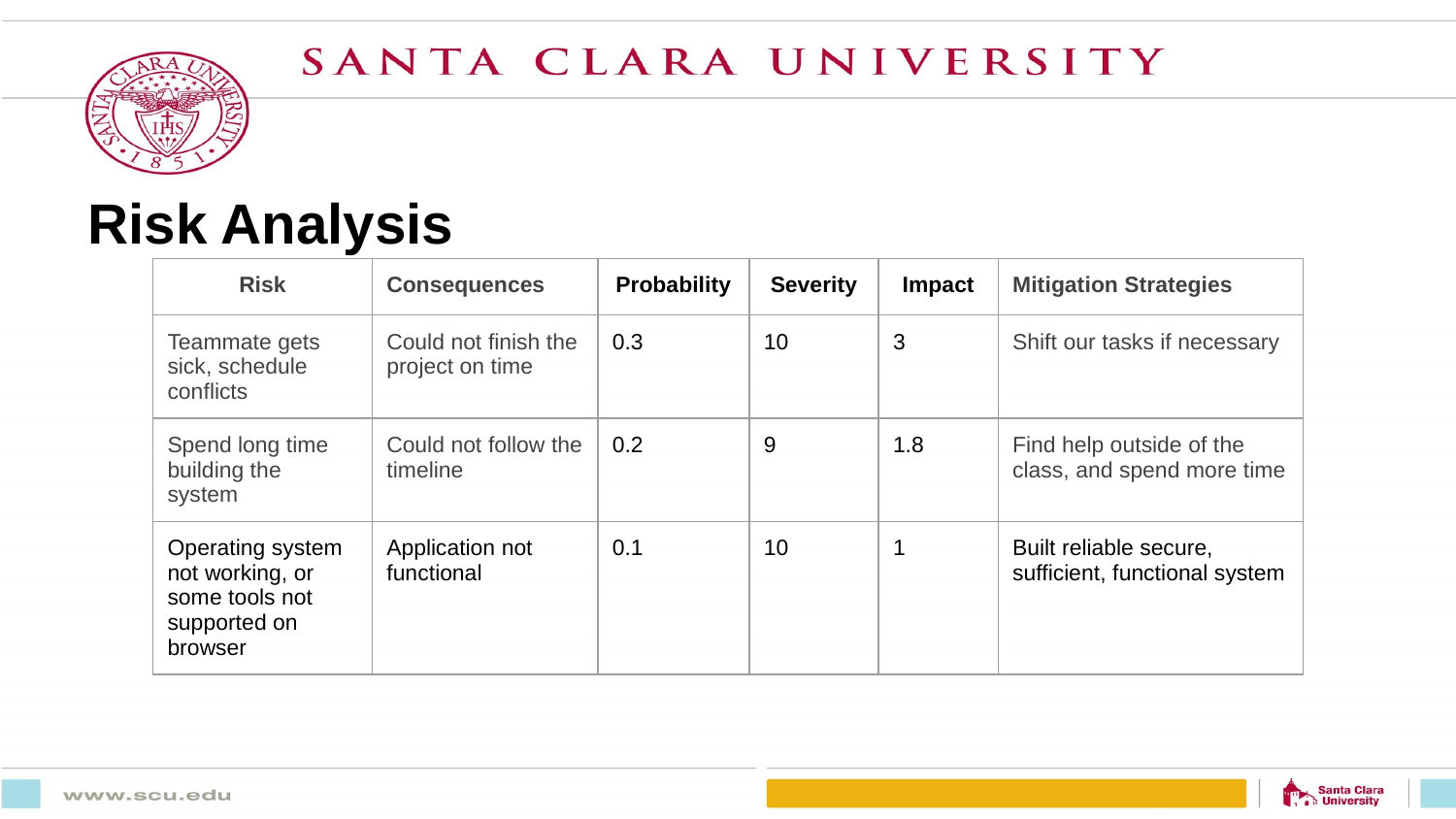

# Risk Analysis
| Risk | Consequences | Probability | Severity | Impact | Mitigation Strategies |
| --- | --- | --- | --- | --- | --- |
| Teammate gets sick, schedule conflicts | Could not finish the project on time | 0.3 | 10 | 3 | Shift our tasks if necessary |
| Spend long time building the system | Could not follow the timeline | 0.2 | 9 | 1.8 | Find help outside of the class, and spend more time |
| Operating system not working, or some tools not supported on browser | Application not functional | 0.1 | 10 | 1 | Built reliable secure, sufficient, functional system |